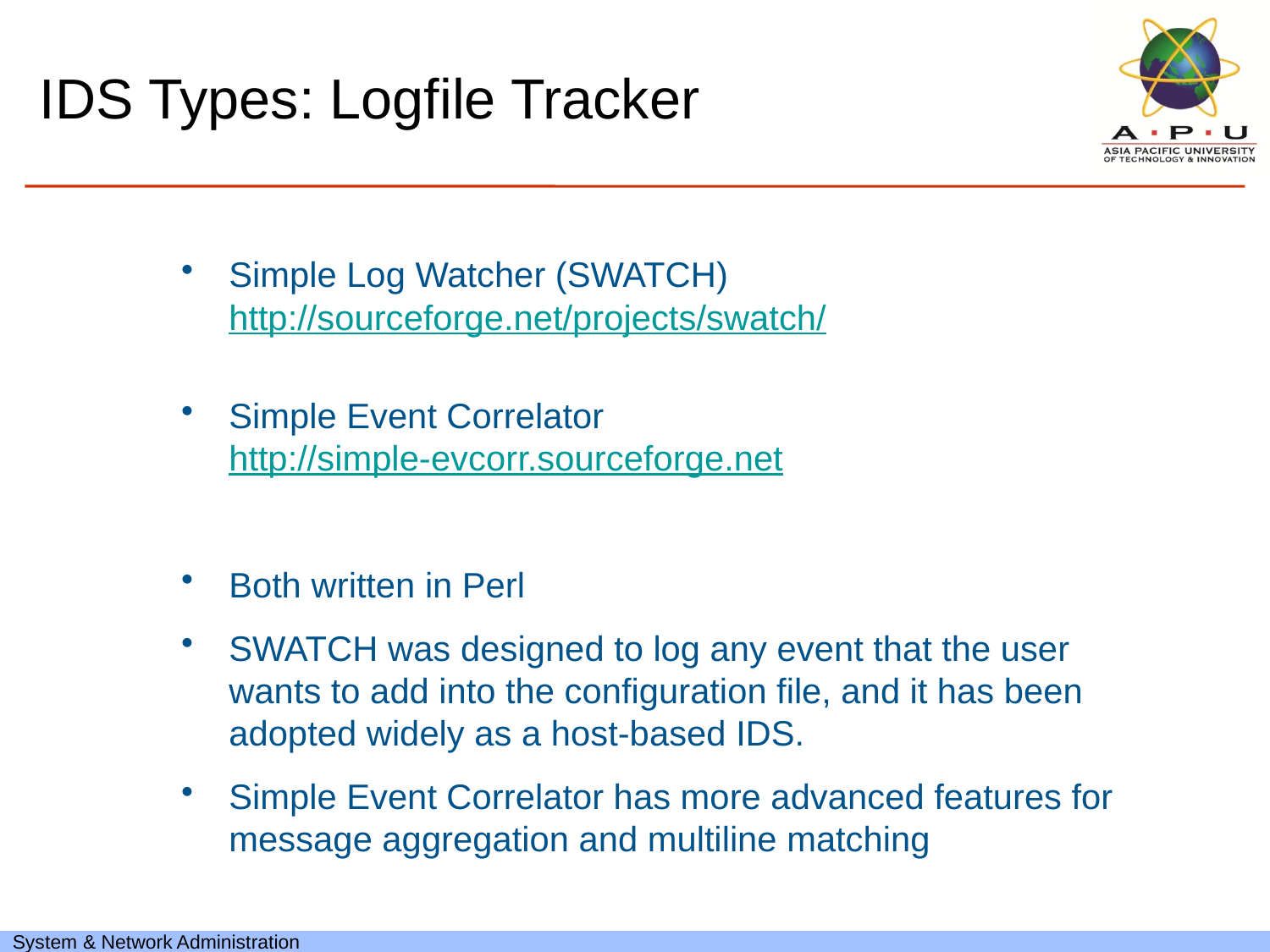

# IDS Types: Logfile Tracker
Simple Log Watcher (SWATCH)  http://sourceforge.net/projects/swatch/

Simple Event Correlator
http://simple-evcorr.sourceforge.net

Both written in Perl
SWATCH was designed to log any event that the user wants to add into the configuration file, and it has been adopted widely as a host-based IDS.
Simple Event Correlator has more advanced features for message aggregation and multiline matching